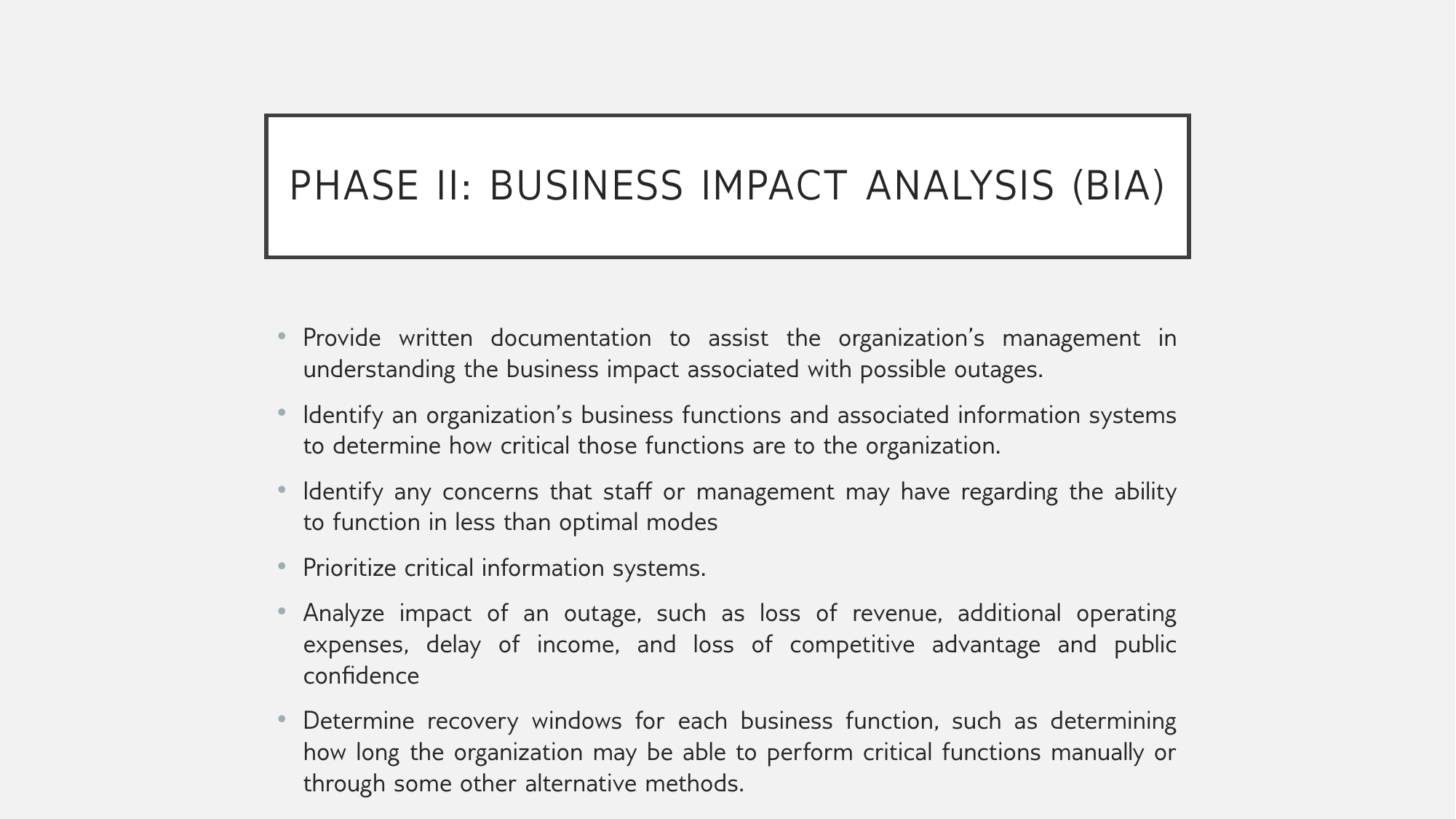

# Phase II: Business Impact Analysis (BIA)
Provide written documentation to assist the organization’s management in understanding the business impact associated with possible outages.
Identify an organization’s business functions and associated information systems to determine how critical those functions are to the organization.
Identify any concerns that staff or management may have regarding the ability to function in less than optimal modes
Prioritize critical information systems.
Analyze impact of an outage, such as loss of revenue, additional operating expenses, delay of income, and loss of competitive advantage and public confidence
Determine recovery windows for each business function, such as determining how long the organization may be able to perform critical functions manually or through some other alternative methods.